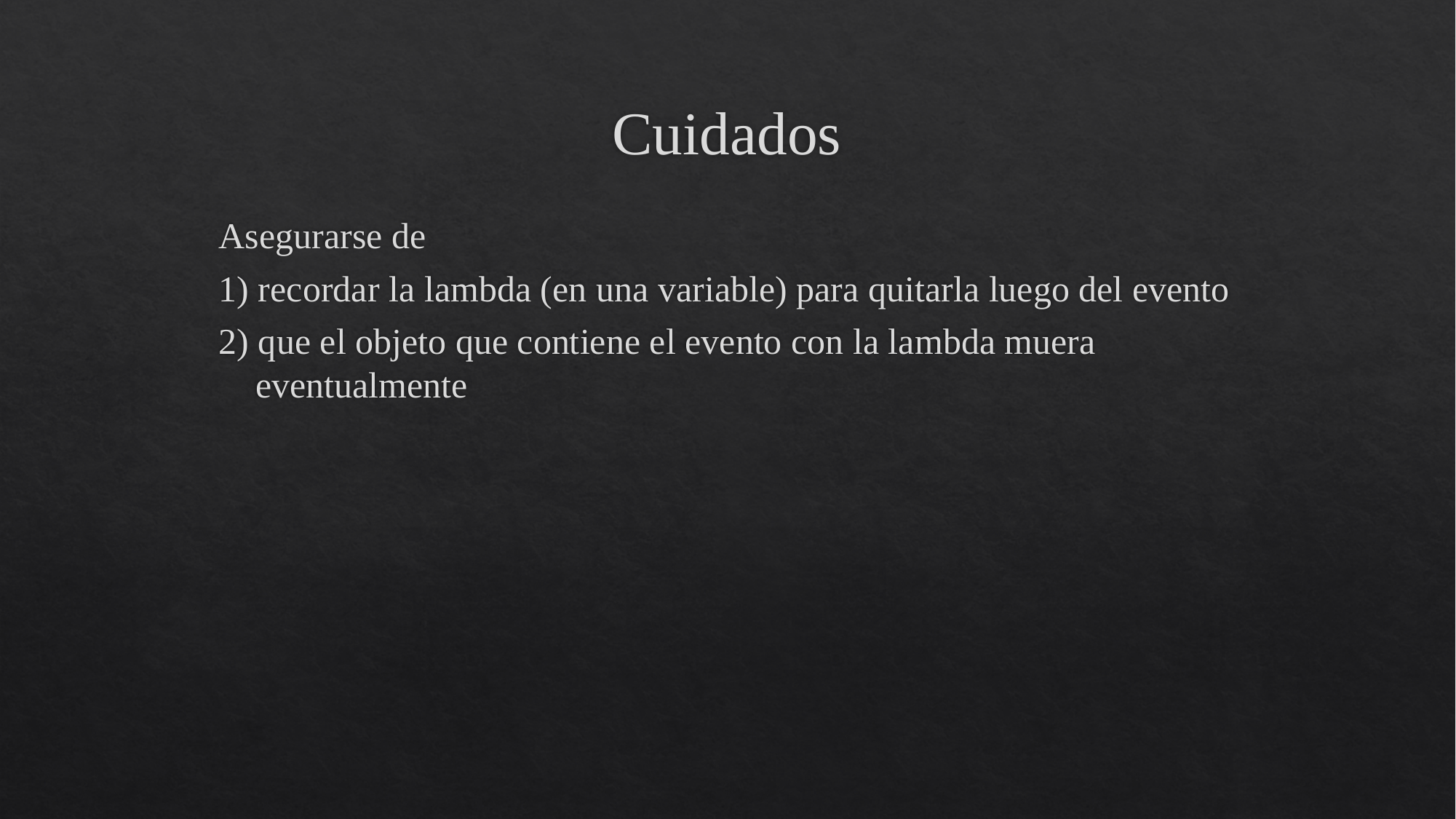

# Cuidados
Asegurarse de
1) recordar la lambda (en una variable) para quitarla luego del evento
2) que el objeto que contiene el evento con la lambda muera eventualmente